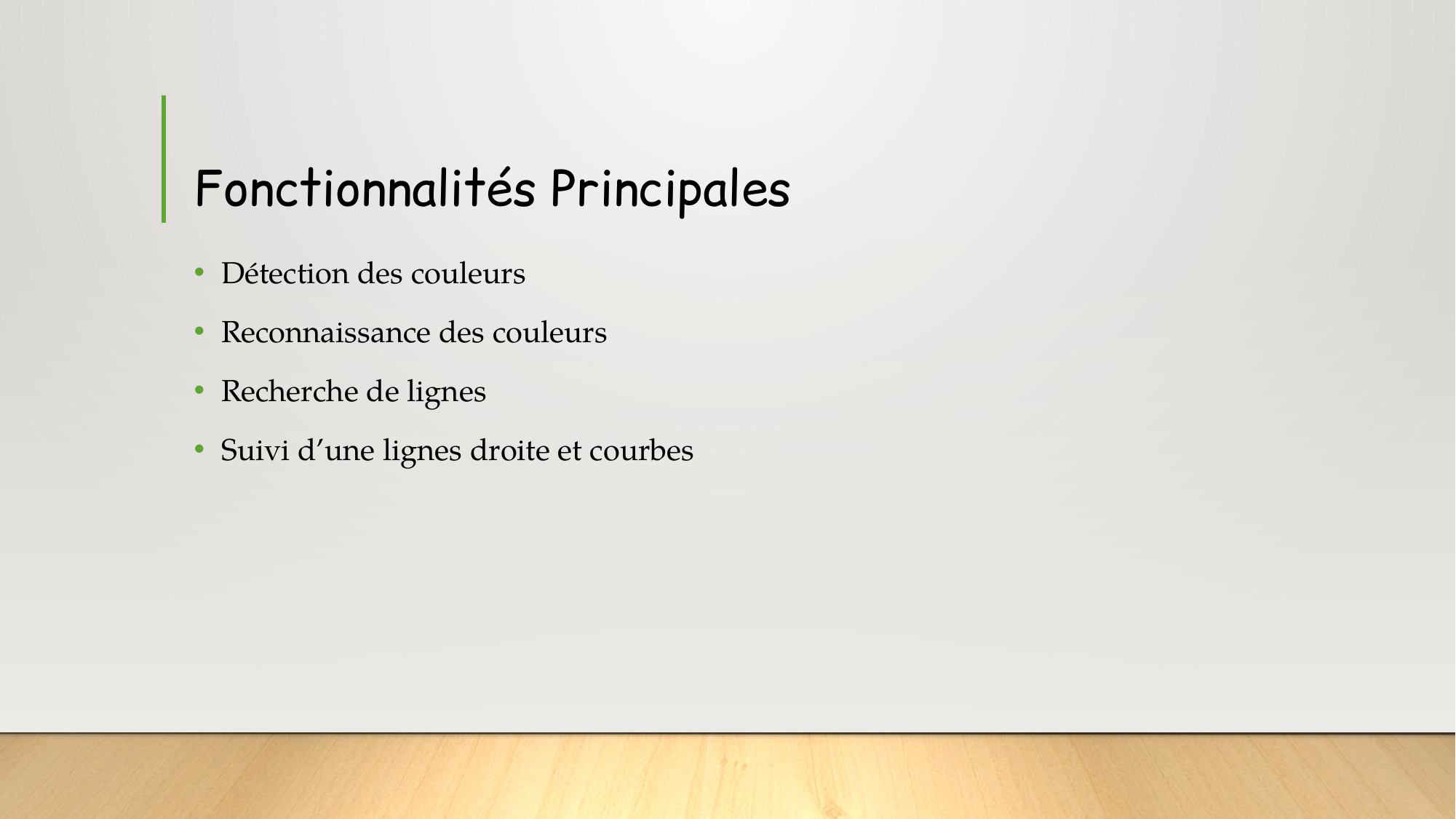

# Fonctionnalités Principales
Détection des couleurs
Reconnaissance des couleurs
Recherche de lignes
Suivi d’une lignes droite et courbes